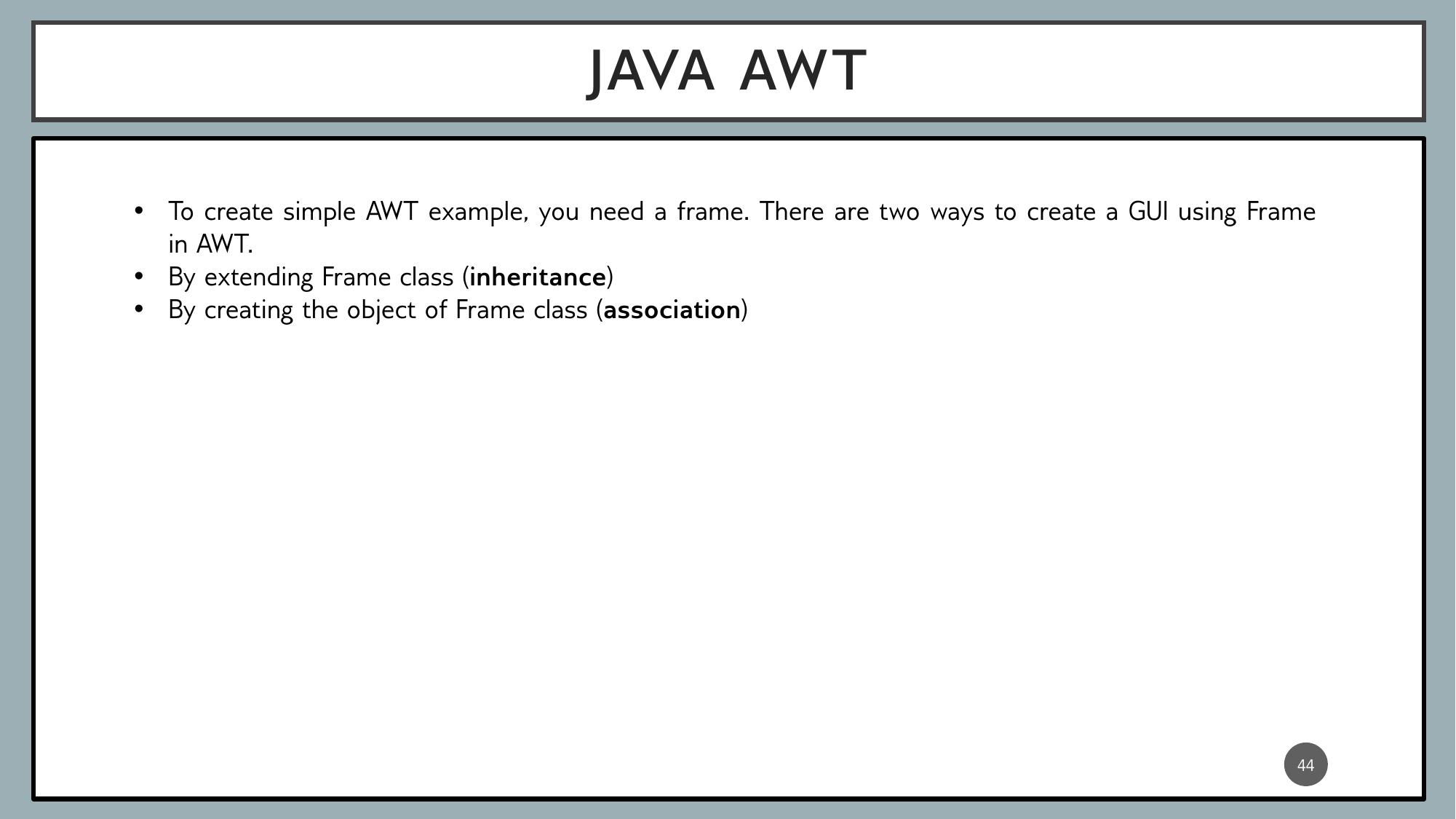

Java AWT

To create simple AWT example, you need a frame. There are two ways to create a GUI using Frame in AWT.
By extending Frame class (inheritance)
By creating the object of Frame class (association)

44